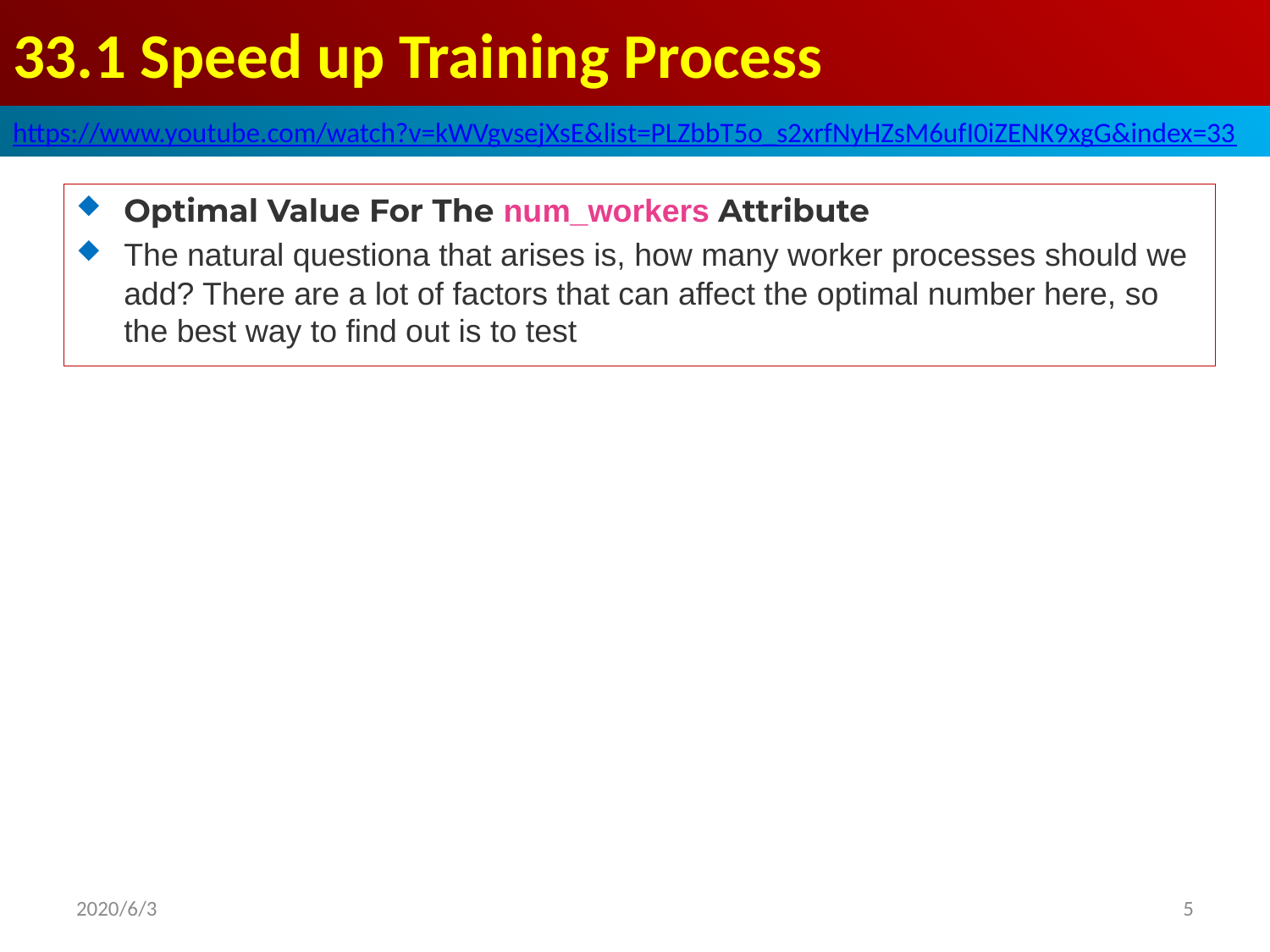

# 33.1 Speed up Training Process
https://www.youtube.com/watch?v=kWVgvsejXsE&list=PLZbbT5o_s2xrfNyHZsM6ufI0iZENK9xgG&index=33
Optimal Value For The num_workers Attribute
The natural questiona that arises is, how many worker processes should we add? There are a lot of factors that can affect the optimal number here, so the best way to find out is to test

2020/6/3
5